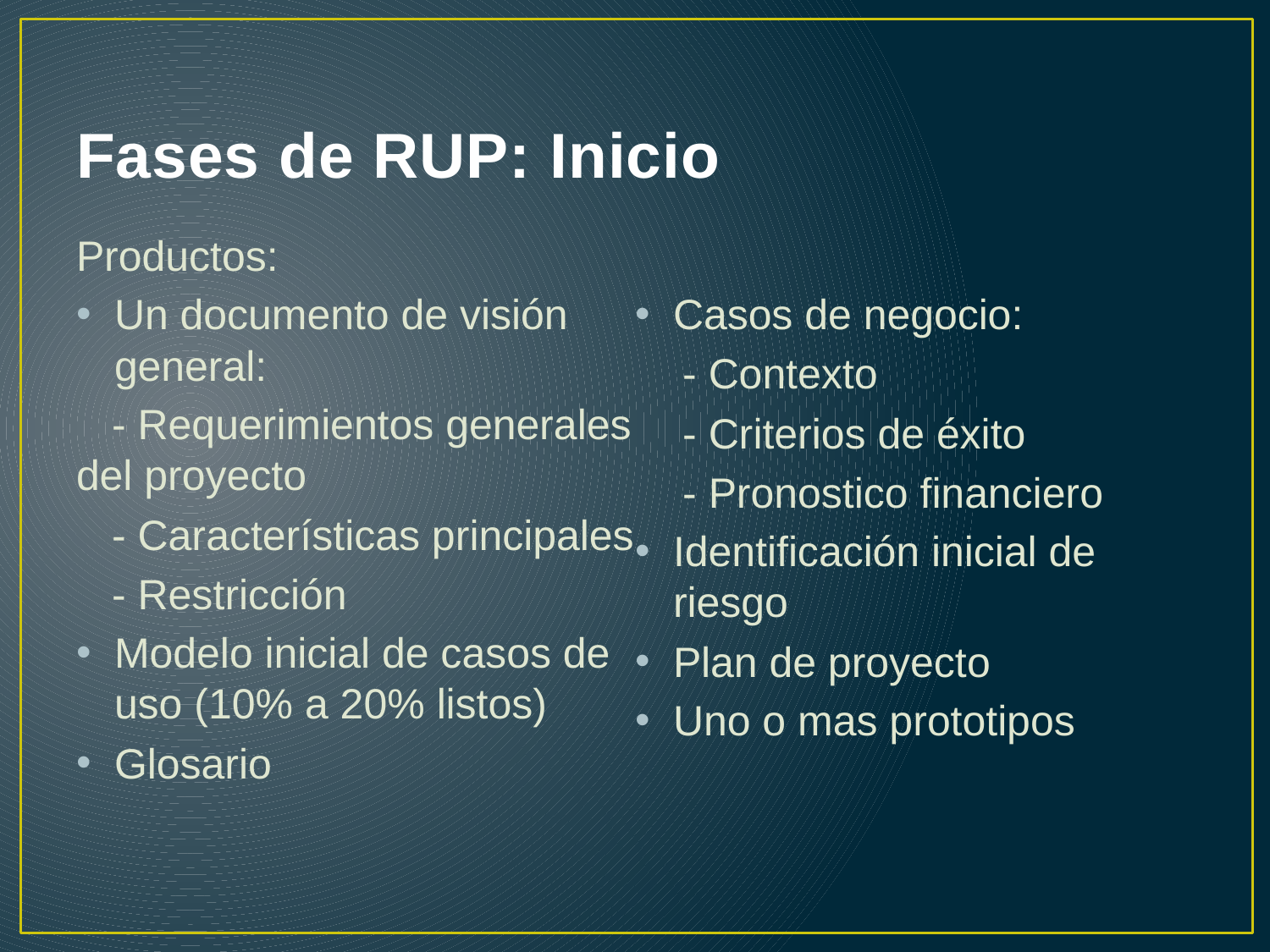

# Fases de RUP: Inicio
Productos:
Un documento de visión general:
   - Requerimientos generales del proyecto
   - Características principales
   - Restricción
Modelo inicial de casos de uso (10% a 20% listos)
Glosario

Casos de negocio:
    - Contexto
    - Criterios de éxito
    - Pronostico financiero
Identificación inicial de riesgo
Plan de proyecto
Uno o mas prototipos